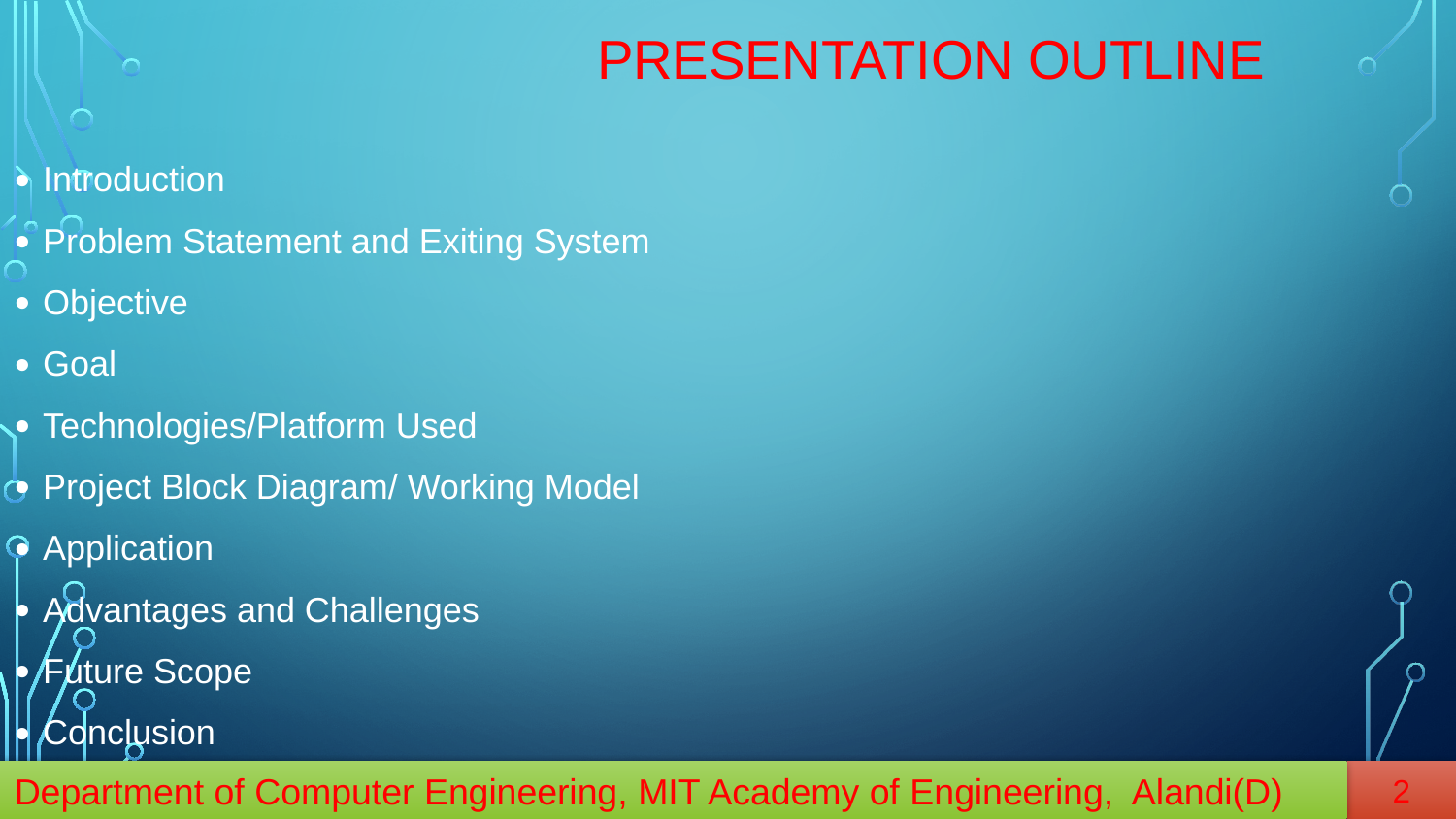

# Presentation Outline
Introduction
Problem Statement and Exiting System
Objective
Goal
Technologies/Platform Used
Project Block Diagram/ Working Model
Application
Advantages and Challenges
Future Scope
Conclusion
Department of Computer Engineering, MIT Academy of Engineering,  Alandi(D)
2